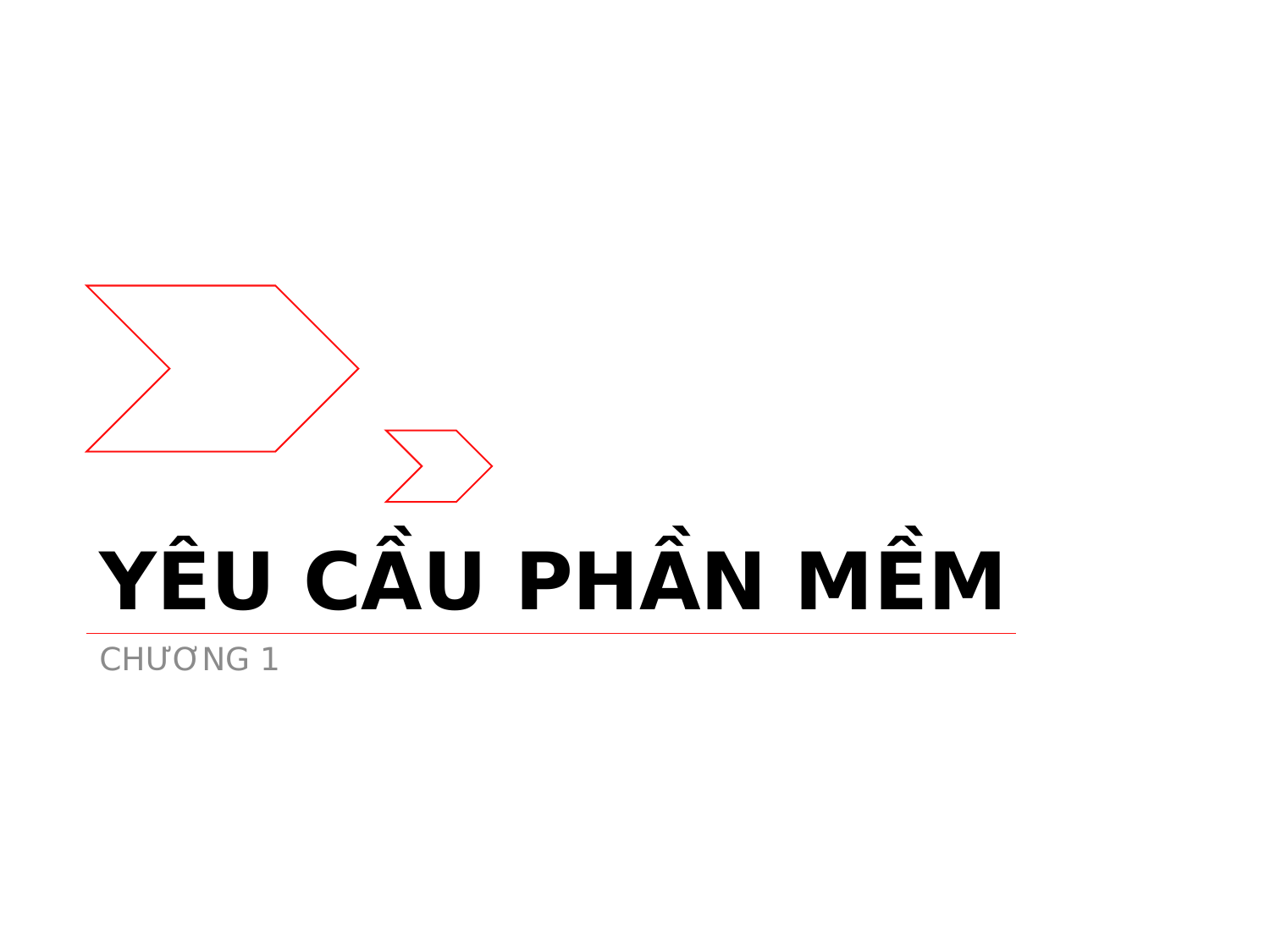

# YÊU CẦU PHẦN MỀM
CHƯƠNG 1